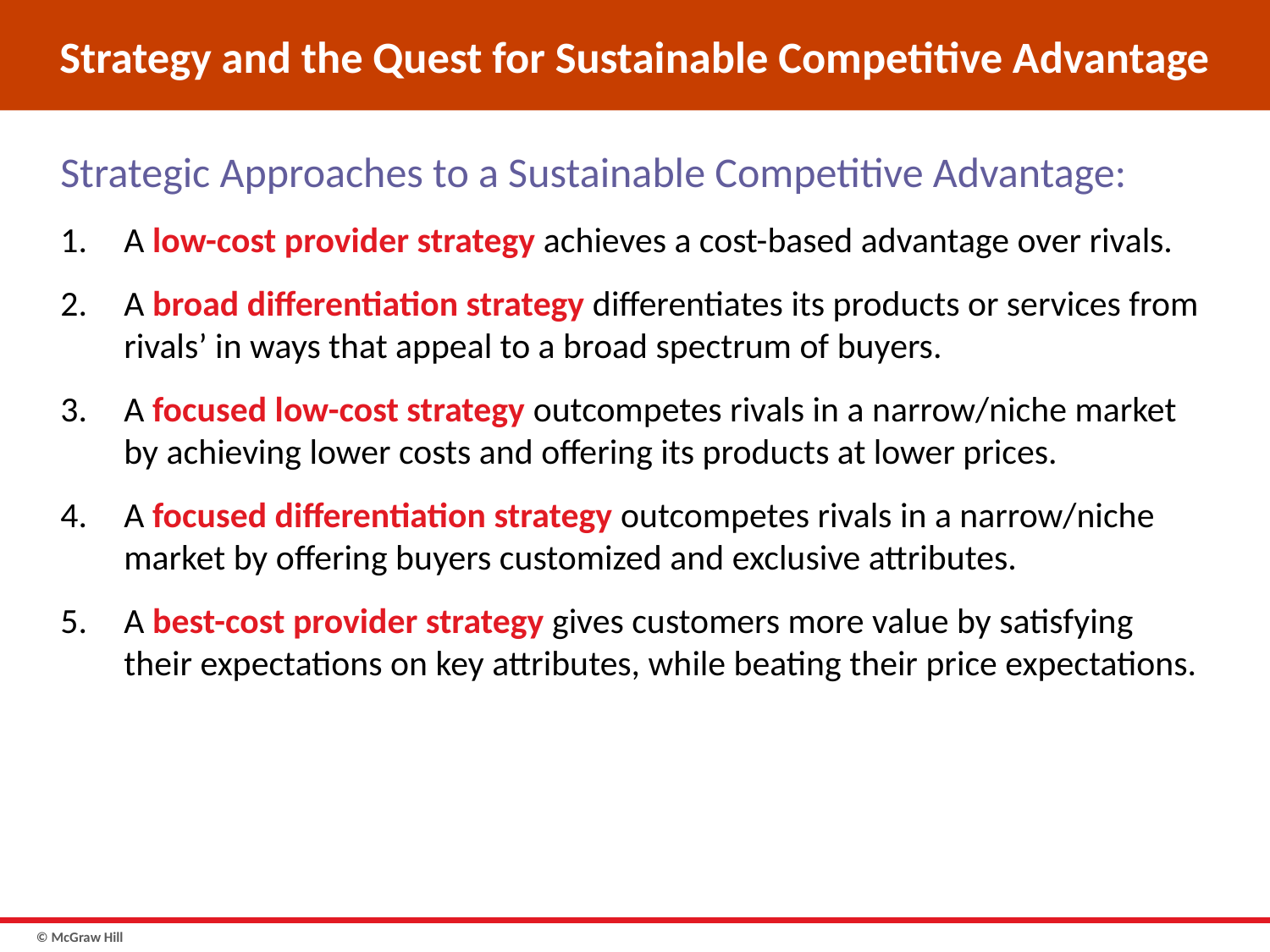

# Strategy and the Quest for Sustainable Competitive Advantage
Strategic Approaches to a Sustainable Competitive Advantage:
A low-cost provider strategy achieves a cost-based advantage over rivals.
A broad differentiation strategy differentiates its products or services from rivals’ in ways that appeal to a broad spectrum of buyers.
A focused low-cost strategy outcompetes rivals in a narrow/niche market by achieving lower costs and offering its products at lower prices.
A focused differentiation strategy outcompetes rivals in a narrow/niche market by offering buyers customized and exclusive attributes.
A best-cost provider strategy gives customers more value by satisfying their expectations on key attributes, while beating their price expectations.